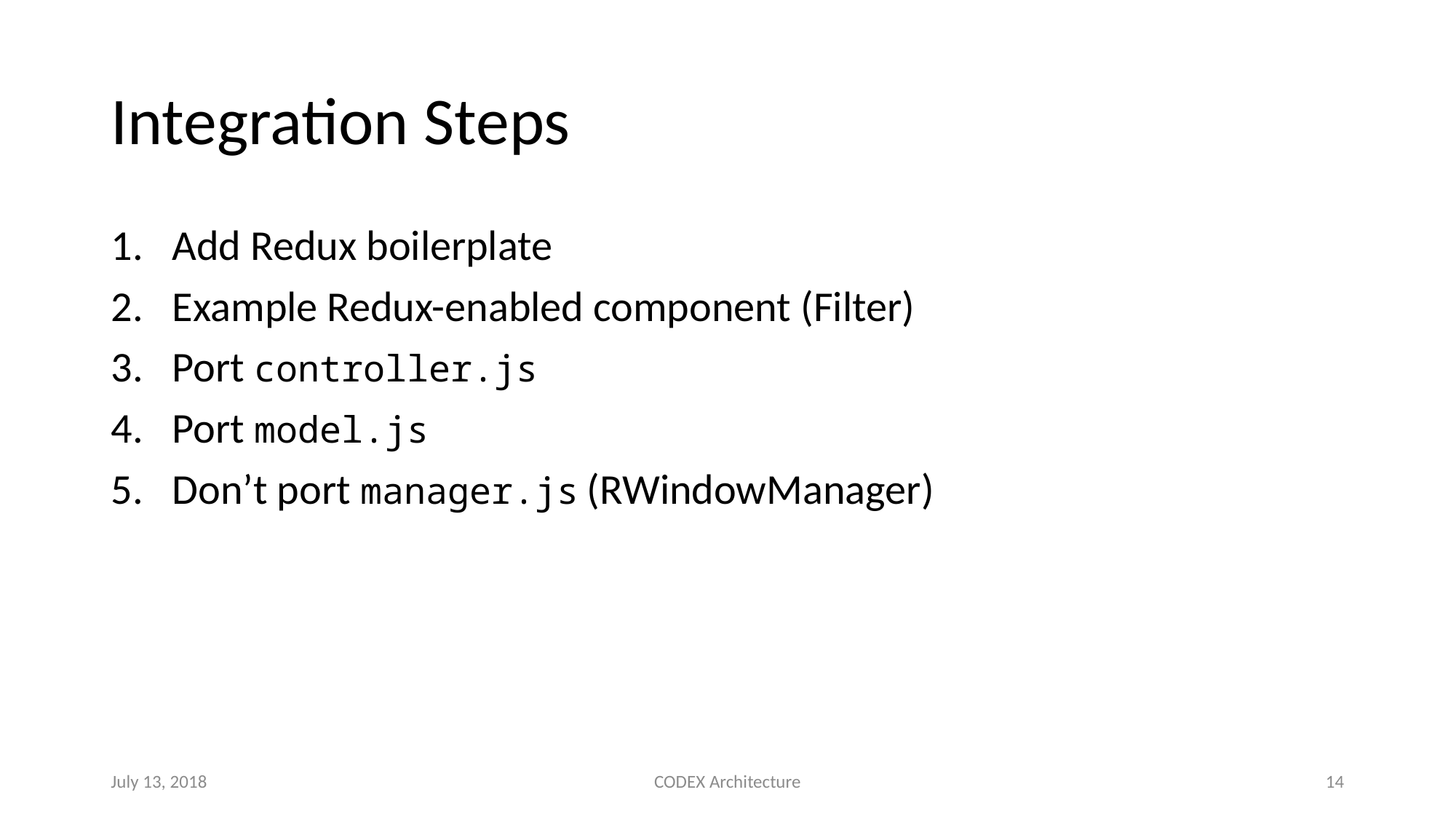

# Integration Steps
Add Redux boilerplate
Example Redux-enabled component (Filter)
Port controller.js
Port model.js
Don’t port manager.js (RWindowManager)

July 13, 2018
CODEX Architecture
14